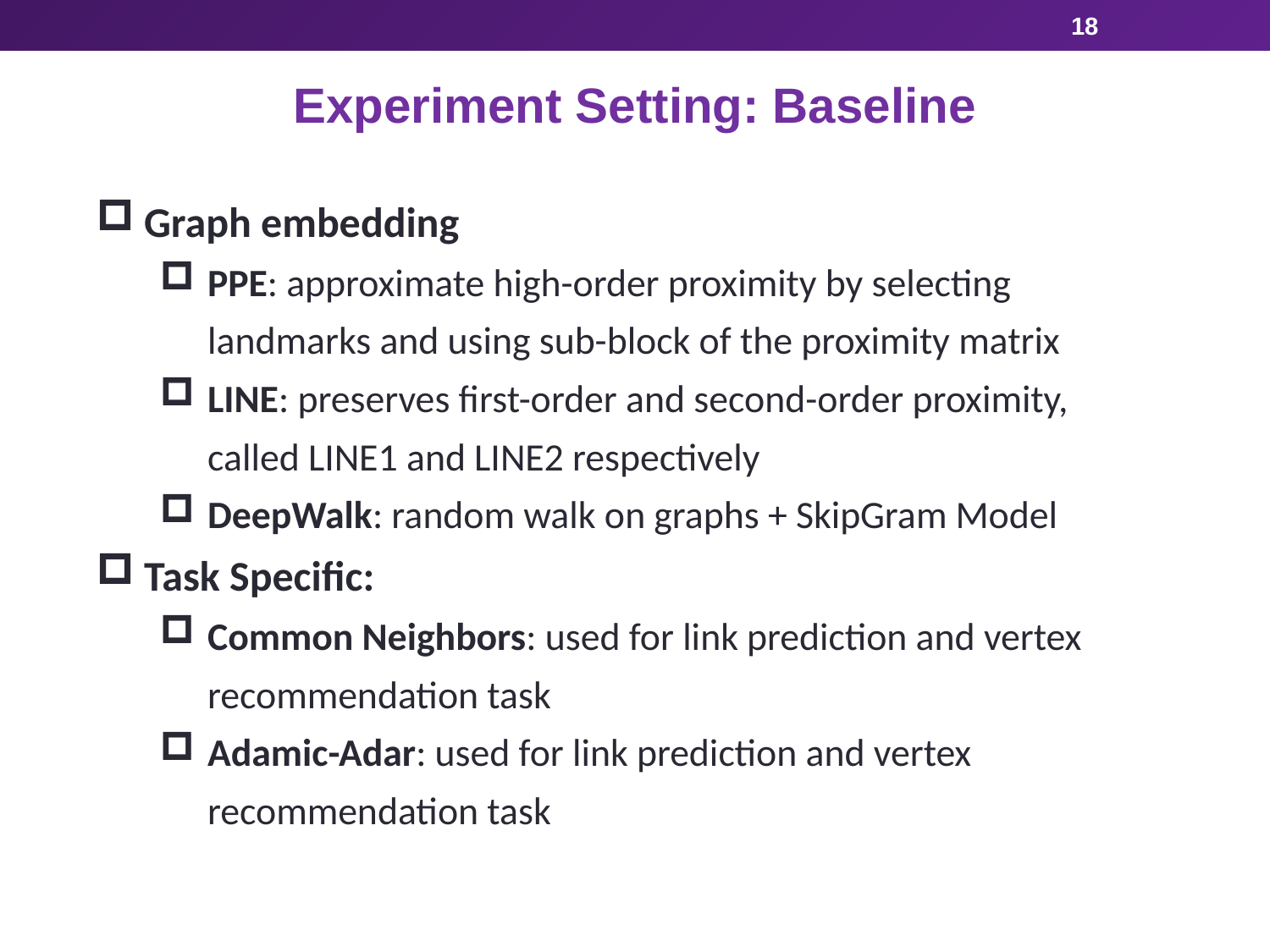

18
Experiment Setting: Baseline
Graph embedding
PPE: approximate high-order proximity by selecting landmarks and using sub-block of the proximity matrix
LINE: preserves first-order and second-order proximity, called LINE1 and LINE2 respectively
DeepWalk: random walk on graphs + SkipGram Model
Task Specific:
Common Neighbors: used for link prediction and vertex recommendation task
Adamic-Adar: used for link prediction and vertex recommendation task